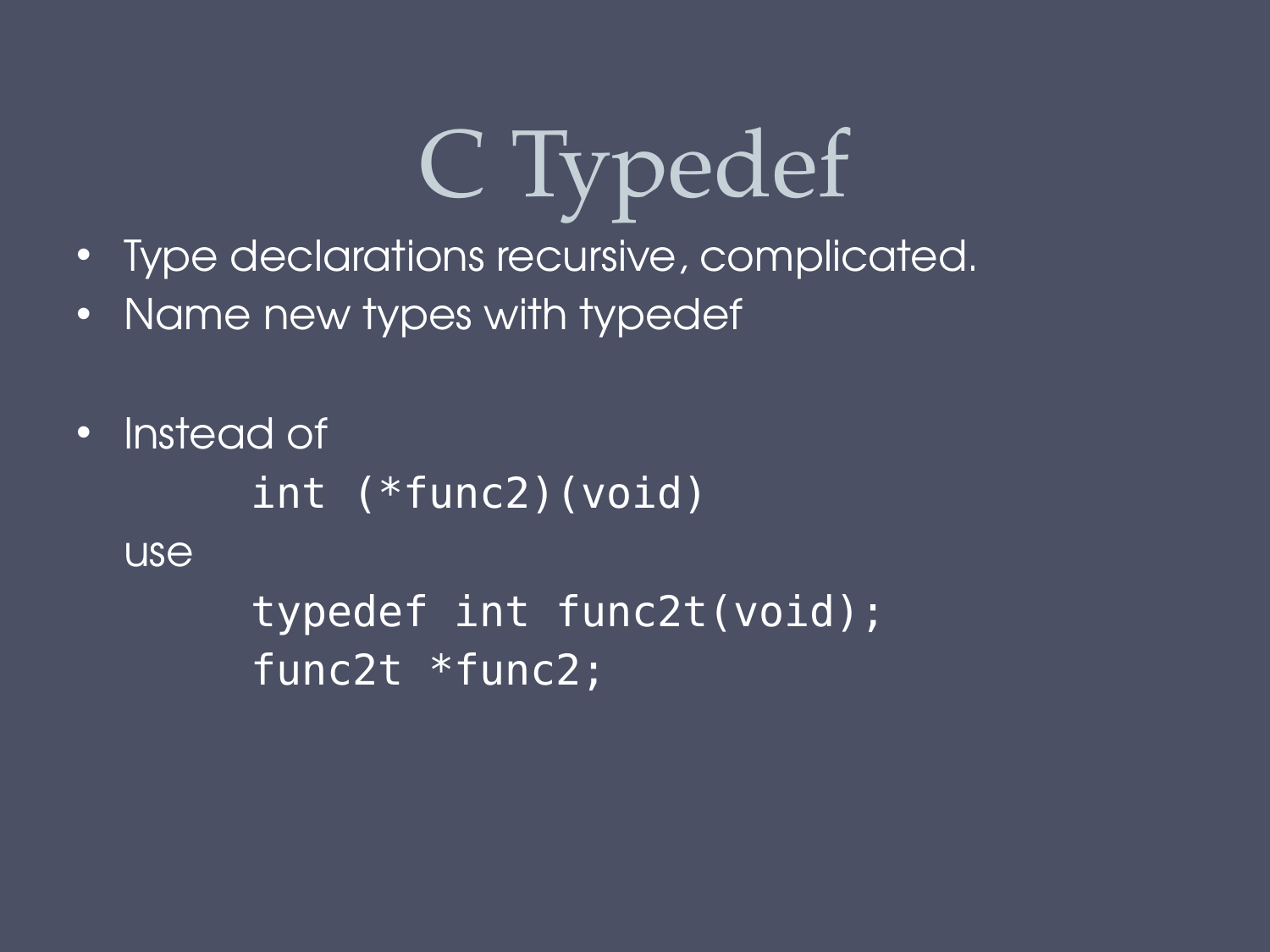

# C Typedef
Type declarations recursive, complicated.
Name new types with typedef

Instead of
		int (*func2)(void)
	use
		typedef int func2t(void);
		func2t *func2;